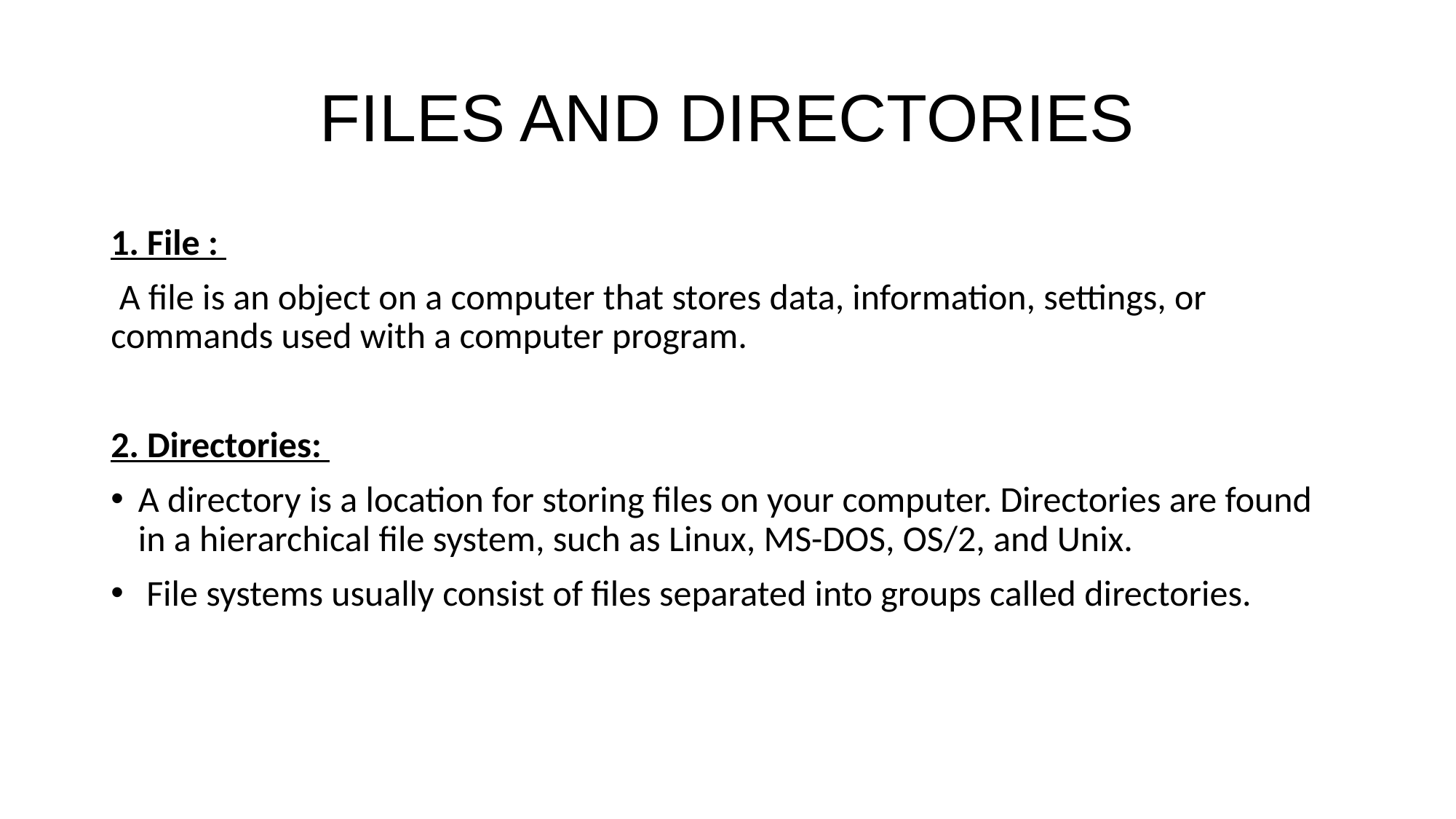

# FILES AND DIRECTORIES
1. File :
 A file is an object on a computer that stores data, information, settings, or commands used with a computer program.

2. Directories:
A directory is a location for storing files on your computer. Directories are found in a hierarchical file system, such as Linux, MS-DOS, OS/2, and Unix.
 File systems usually consist of files separated into groups called directories.